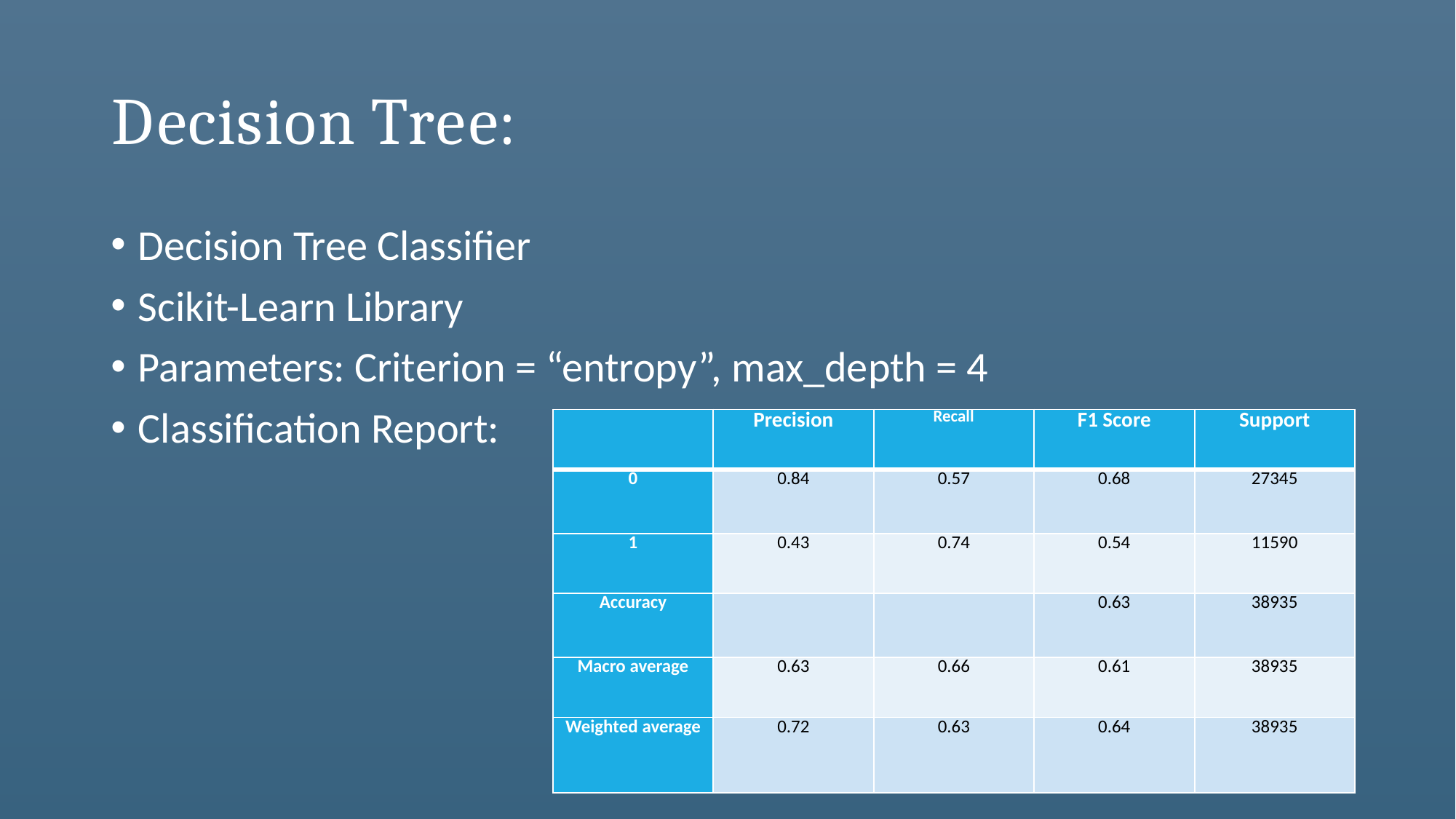

# Decision Tree:
Decision Tree Classifier
Scikit-Learn Library
Parameters: Criterion = “entropy”, max_depth = 4
Classification Report:

|  | Precision | Recall | F1 Score | Support |
| --- | --- | --- | --- | --- |
| 0 | 0.84 | 0.57 | 0.68 | 27345 |
| 1 | 0.43 | 0.74 | 0.54 | 11590 |
| Accuracy |  |  | 0.63 | 38935 |
| Macro average | 0.63 | 0.66 | 0.61 | 38935 |
| Weighted average | 0.72 | 0.63 | 0.64 | 38935 |